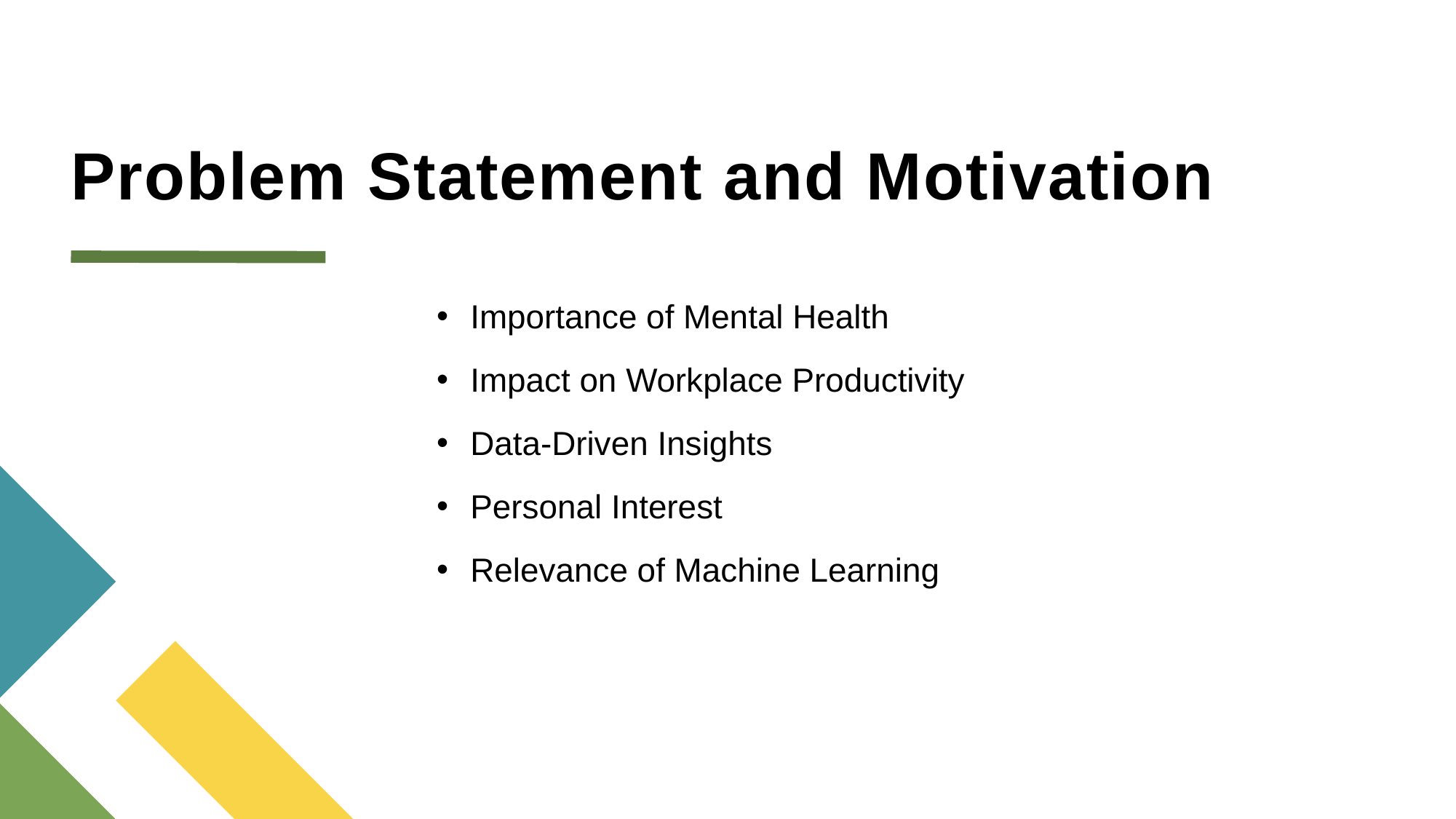

# Problem Statement and Motivation
Importance of Mental Health
Impact on Workplace Productivity
Data-Driven Insights
Personal Interest
Relevance of Machine Learning